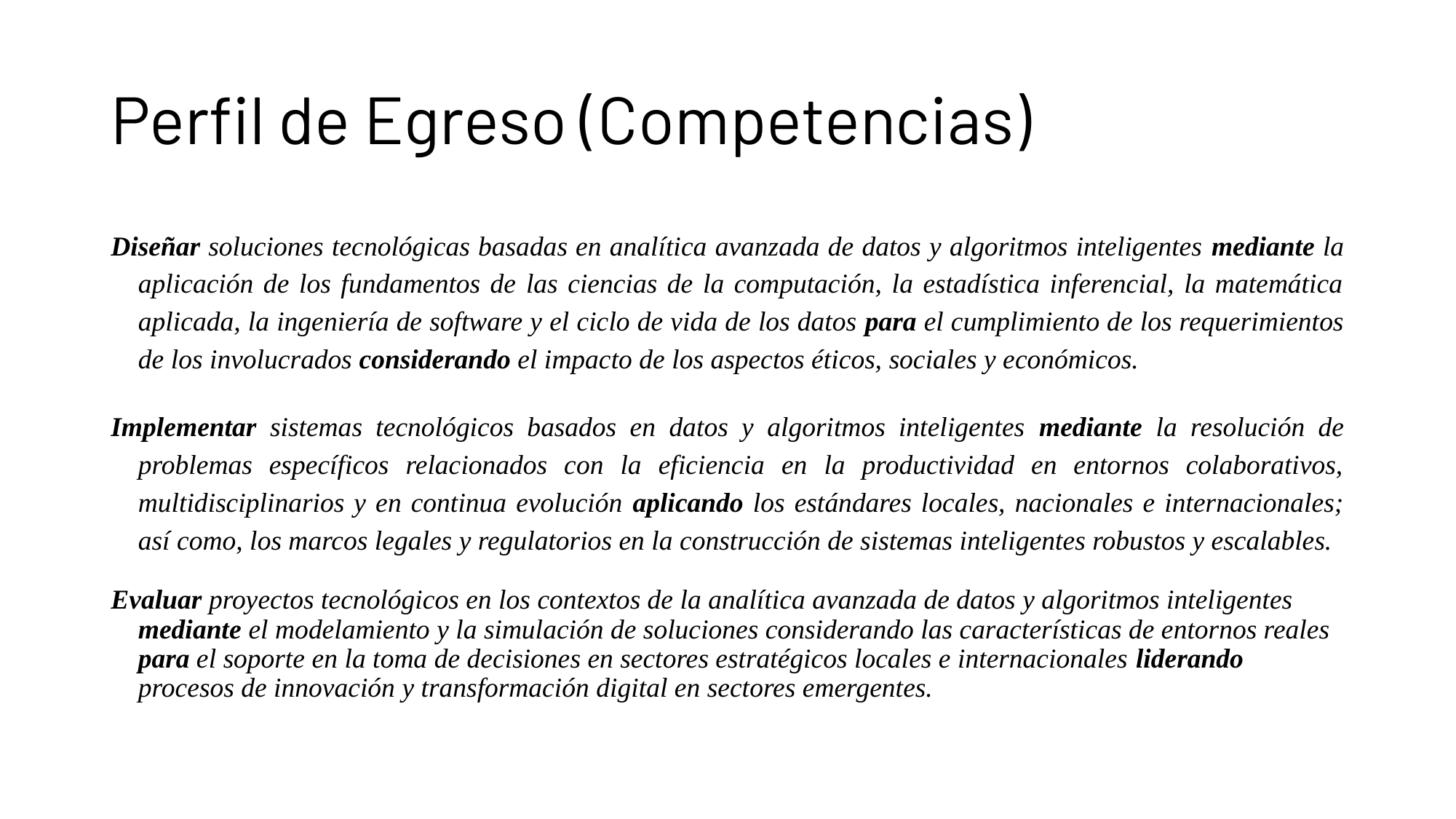

# Perfil de Egreso (Competencias)
Diseñar soluciones tecnológicas basadas en analítica avanzada de datos y algoritmos inteligentes mediante la aplicación de los fundamentos de las ciencias de la computación, la estadística inferencial, la matemática aplicada, la ingeniería de software y el ciclo de vida de los datos para el cumplimiento de los requerimientos de los involucrados considerando el impacto de los aspectos éticos, sociales y económicos.
Implementar sistemas tecnológicos basados en datos y algoritmos inteligentes mediante la resolución de problemas específicos relacionados con la eficiencia en la productividad en entornos colaborativos, multidisciplinarios y en continua evolución aplicando los estándares locales, nacionales e internacionales; así como, los marcos legales y regulatorios en la construcción de sistemas inteligentes robustos y escalables.
Evaluar proyectos tecnológicos en los contextos de la analítica avanzada de datos y algoritmos inteligentes mediante el modelamiento y la simulación de soluciones considerando las características de entornos reales para el soporte en la toma de decisiones en sectores estratégicos locales e internacionales liderando procesos de innovación y transformación digital en sectores emergentes.